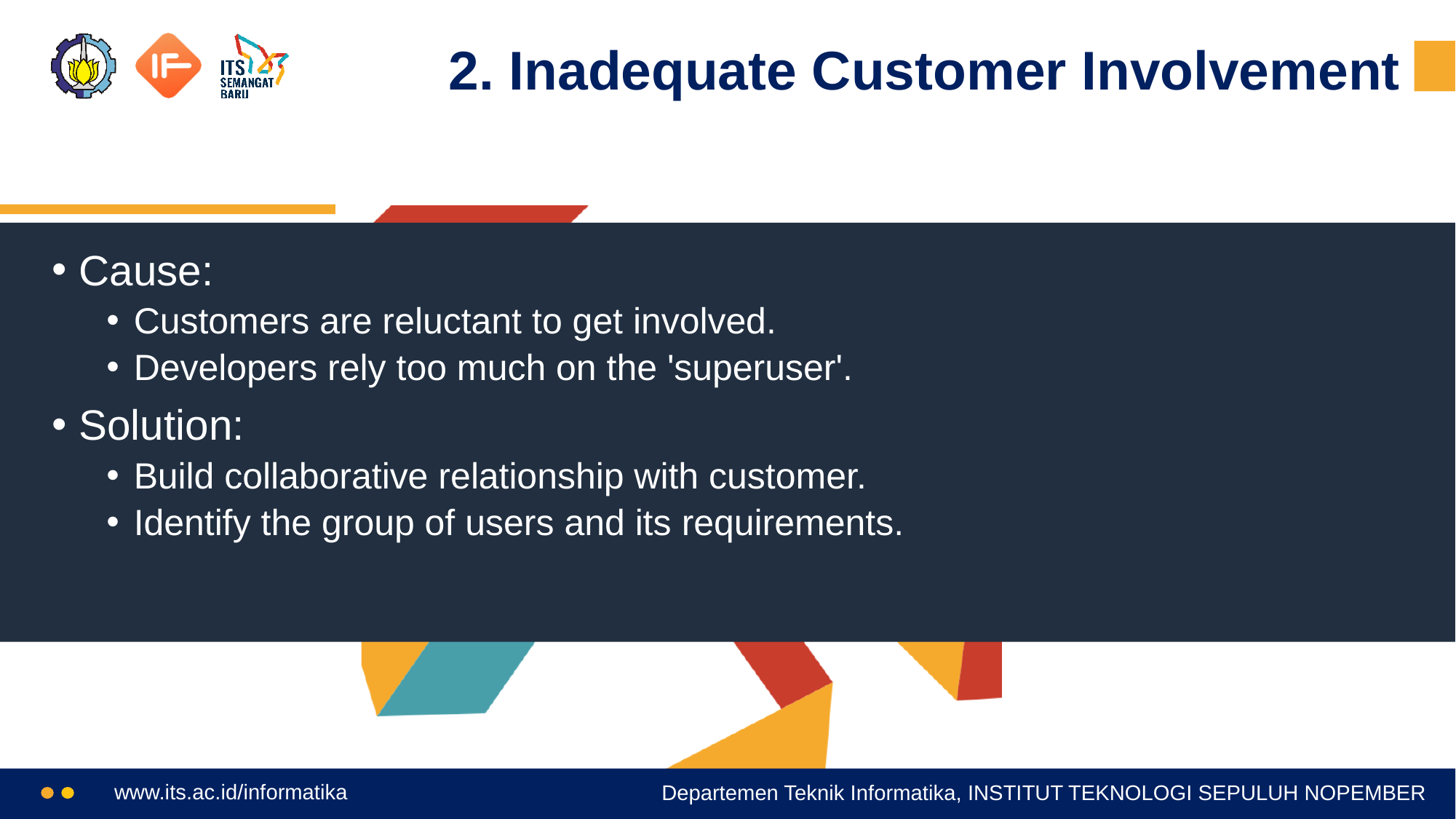

# 2. Inadequate Customer Involvement
Cause:
Customers are reluctant to get involved.
Developers rely too much on the 'superuser'.
Solution:
Build collaborative relationship with customer.
Identify the group of users and its requirements.